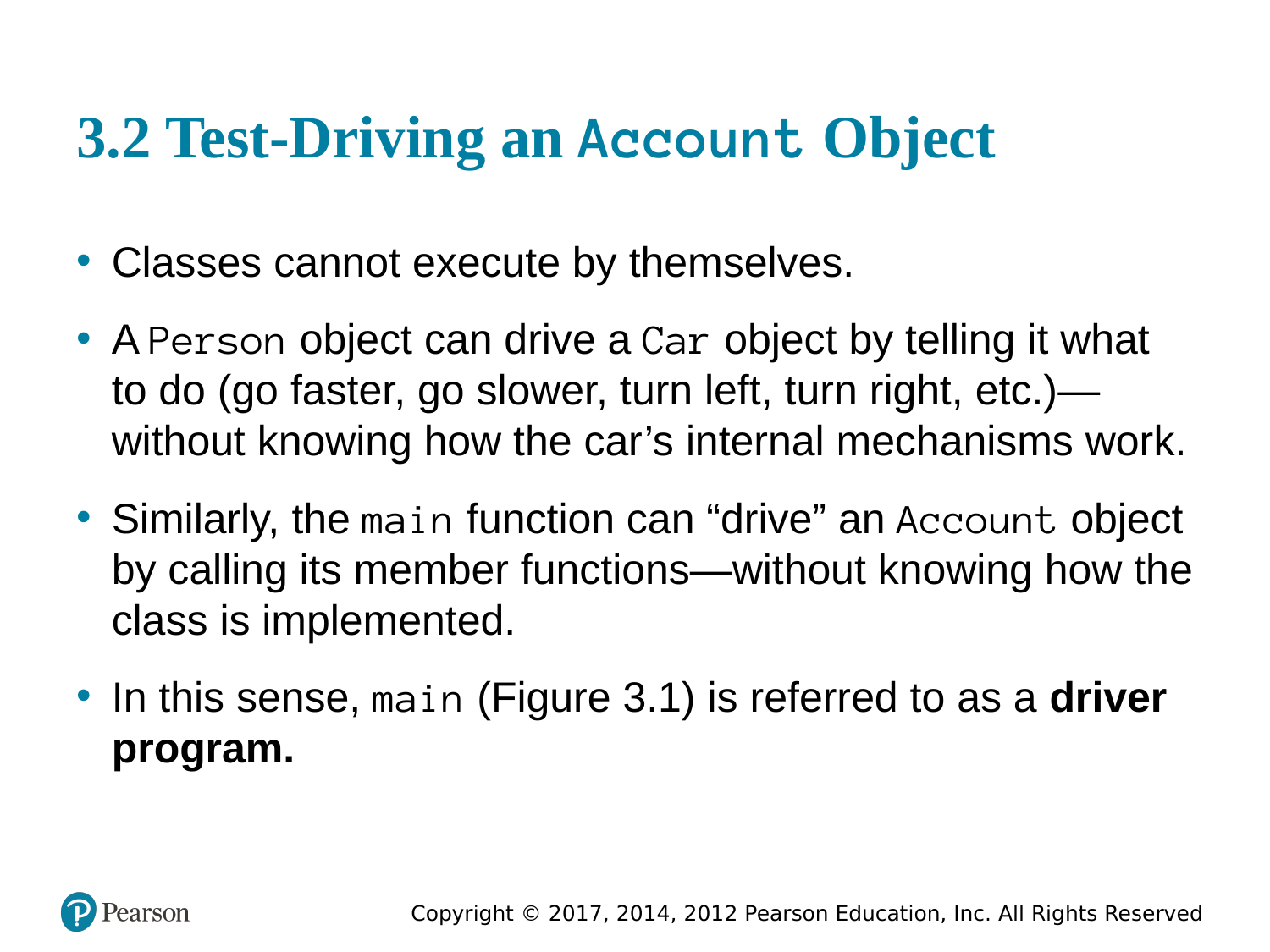

# 3.2 Test-Driving an Account Object
Classes cannot execute by themselves.
A Person object can drive a Car object by telling it what to do (go faster, go slower, turn left, turn right, etc.)—without knowing how the car’s internal mechanisms work.
Similarly, the main function can “drive” an Account object by calling its member functions—without knowing how the class is implemented.
In this sense, main (Figure 3.1) is referred to as a driver program.